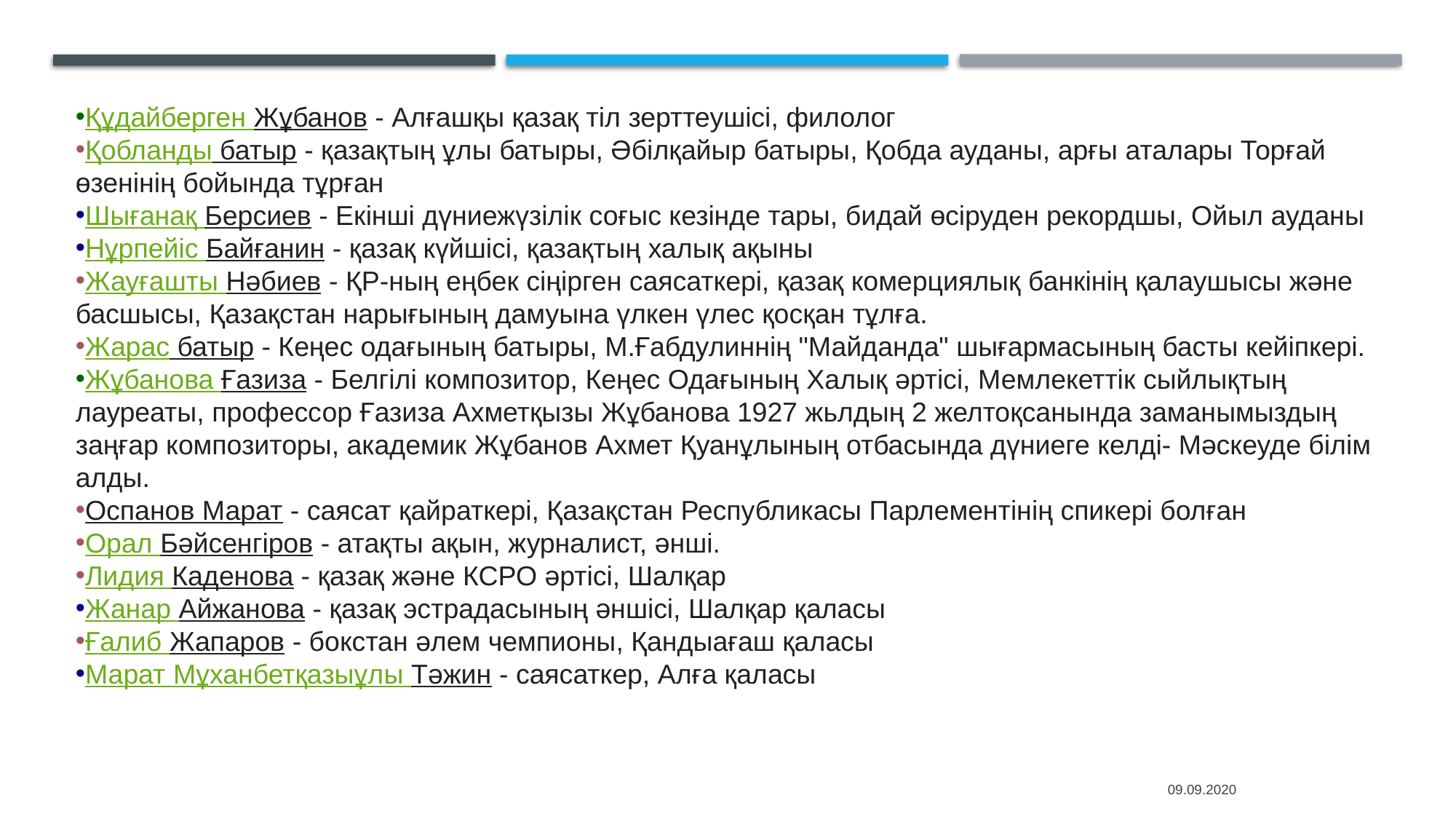

Құдайберген Жұбанов - Алғашқы қазақ тіл зерттеушісі, филолог
Қобланды батыр - қазақтың ұлы батыры, Әбілқайыр батыры, Қобда ауданы, арғы аталары Торғай өзенінің бойында тұрған
Шығанақ Берсиев - Екінші дүниежүзілік соғыс кезінде тары, бидай өсіруден рекордшы, Ойыл ауданы
Нұрпейіс Байғанин - қазақ күйшісі, қазақтың халық ақыны
Жауғашты Нәбиев - ҚР-ның еңбек сіңірген саясаткері, қазақ комерциялық банкінің қалаушысы және басшысы, Қазақстан нарығының дамуына үлкен үлес қосқан тұлға.
Жарас батыр - Кеңес одағының батыры, М.Ғабдулиннің "Майданда" шығармасының басты кейіпкері.
Жұбанова Ғазиза - Белгілі композитор, Кеңес Одағының Халық әртісі, Мемлекеттік сыйлықтың лауреаты, профессор Ғазиза Ахметқызы Жұбанова 1927 жьлдың 2 желтоқсанында заманымыздың заңғар композиторы, академик Жұбанов Ахмет Қуанұлының отбасында дүниеге келді- Мәскеуде білім алды.
Оспанов Марат - саясат қайраткері, Қазақстан Республикасы Парлементінің спикері болған
Орал Бәйсенгіров - атақты ақын, журналист, әнші.
Лидия Каденова - қазақ және КСРО әртісі, Шалқар
Жанар Айжанова - қазақ эстрадасының әншісі, Шалқар қаласы
Ғалиб Жапаров - бокстан әлем чемпионы, Қандыағаш қаласы
Марат Мұханбетқазыұлы Тәжин - саясаткер, Алға қаласы
09.09.2020